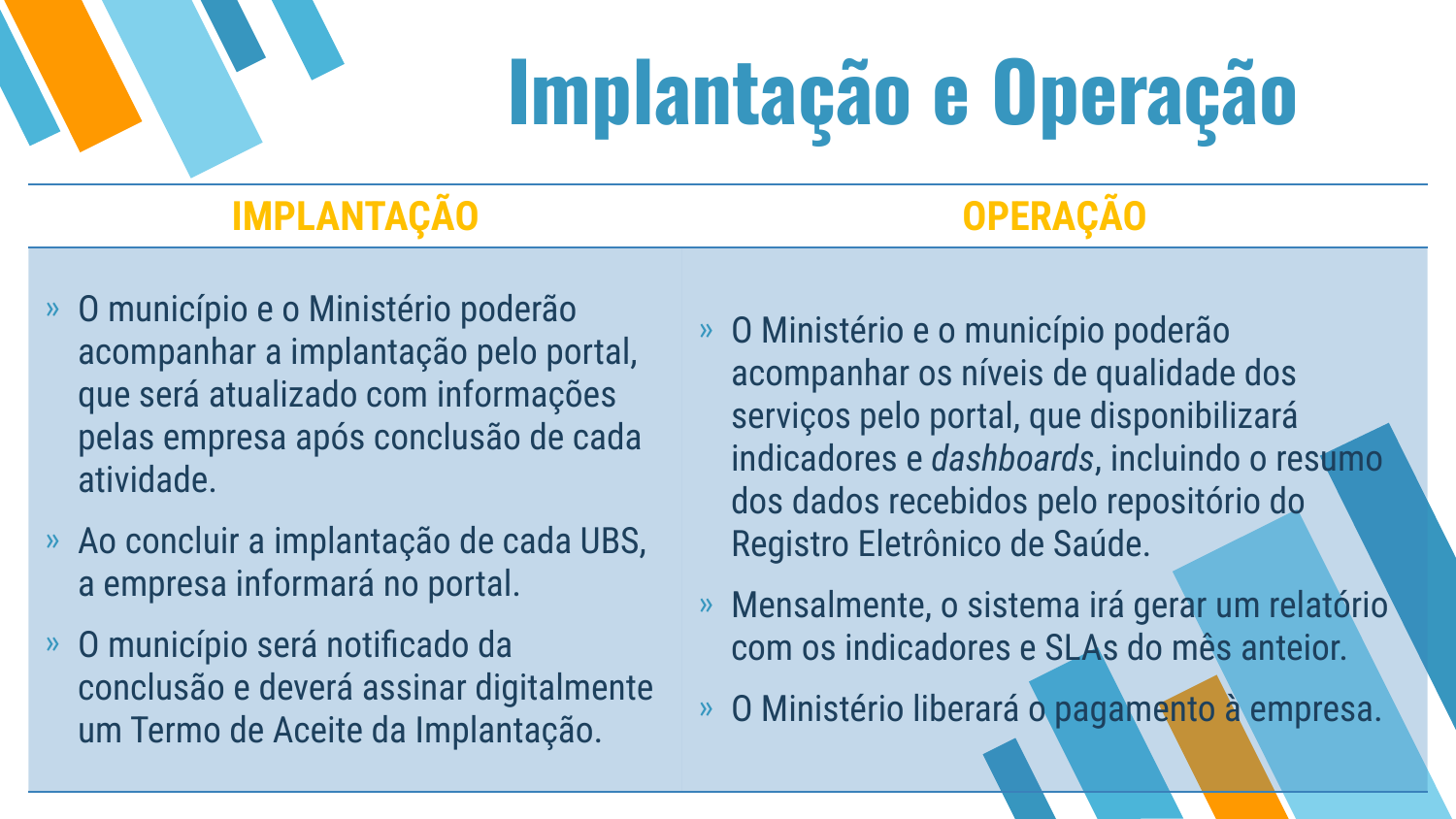

Implantação e Operação
| IMPLANTAÇÃO | OPERAÇÃO |
| --- | --- |
| O município e o Ministério poderão acompanhar a implantação pelo portal, que será atualizado com informações pelas empresa após conclusão de cada atividade. Ao concluir a implantação de cada UBS, a empresa informará no portal. O município será notificado da conclusão e deverá assinar digitalmente um Termo de Aceite da Implantação. | O Ministério e o município poderão acompanhar os níveis de qualidade dos serviços pelo portal, que disponibilizará indicadores e dashboards, incluindo o resumo dos dados recebidos pelo repositório do Registro Eletrônico de Saúde. Mensalmente, o sistema irá gerar um relatório com os indicadores e SLAs do mês anteior. O Ministério liberará o pagamento à empresa. |